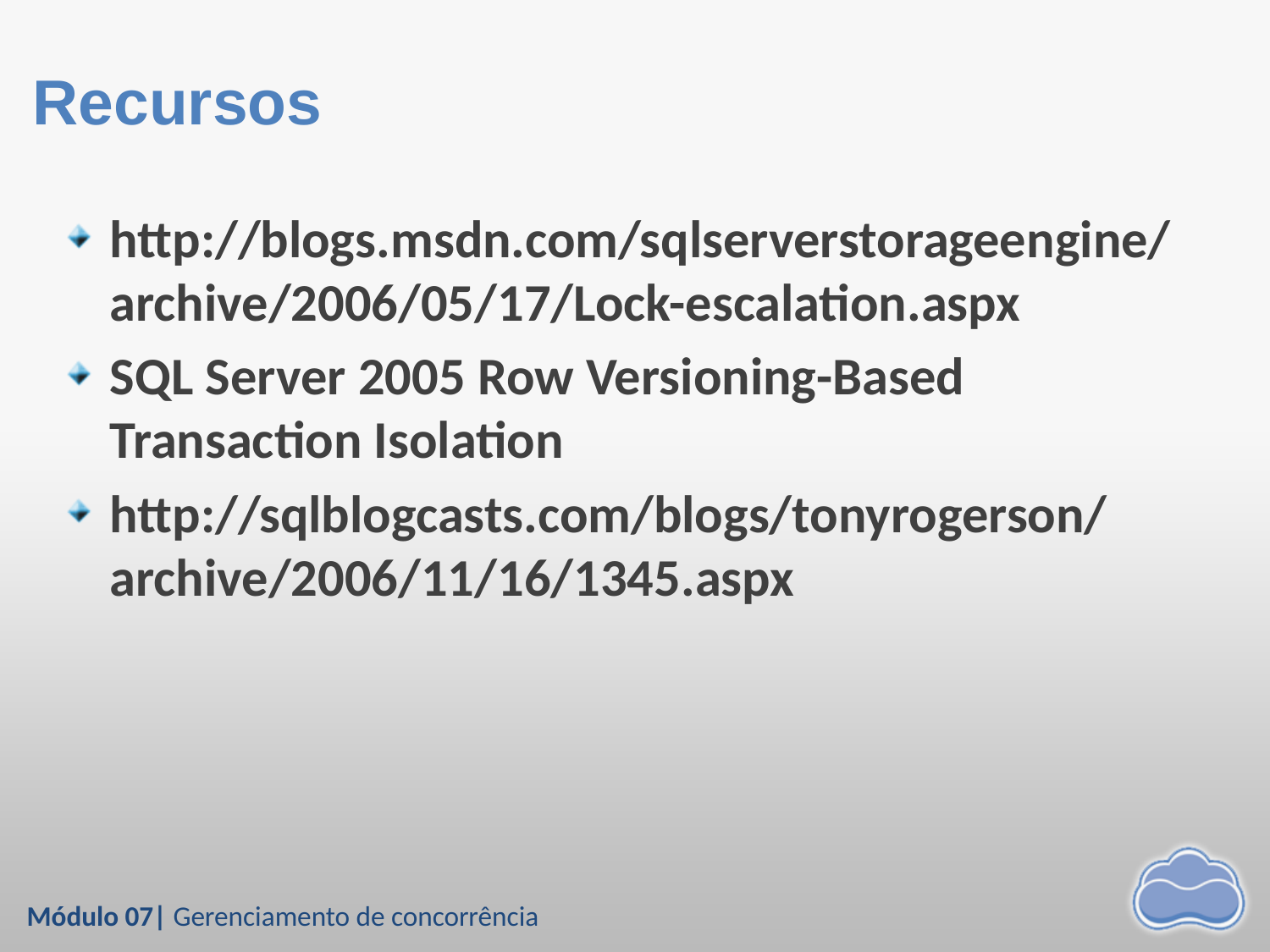

# Recursos
http://blogs.msdn.com/sqlserverstorageengine/archive/2006/05/17/Lock-escalation.aspx
SQL Server 2005 Row Versioning-Based Transaction Isolation
http://sqlblogcasts.com/blogs/tonyrogerson/archive/2006/11/16/1345.aspx